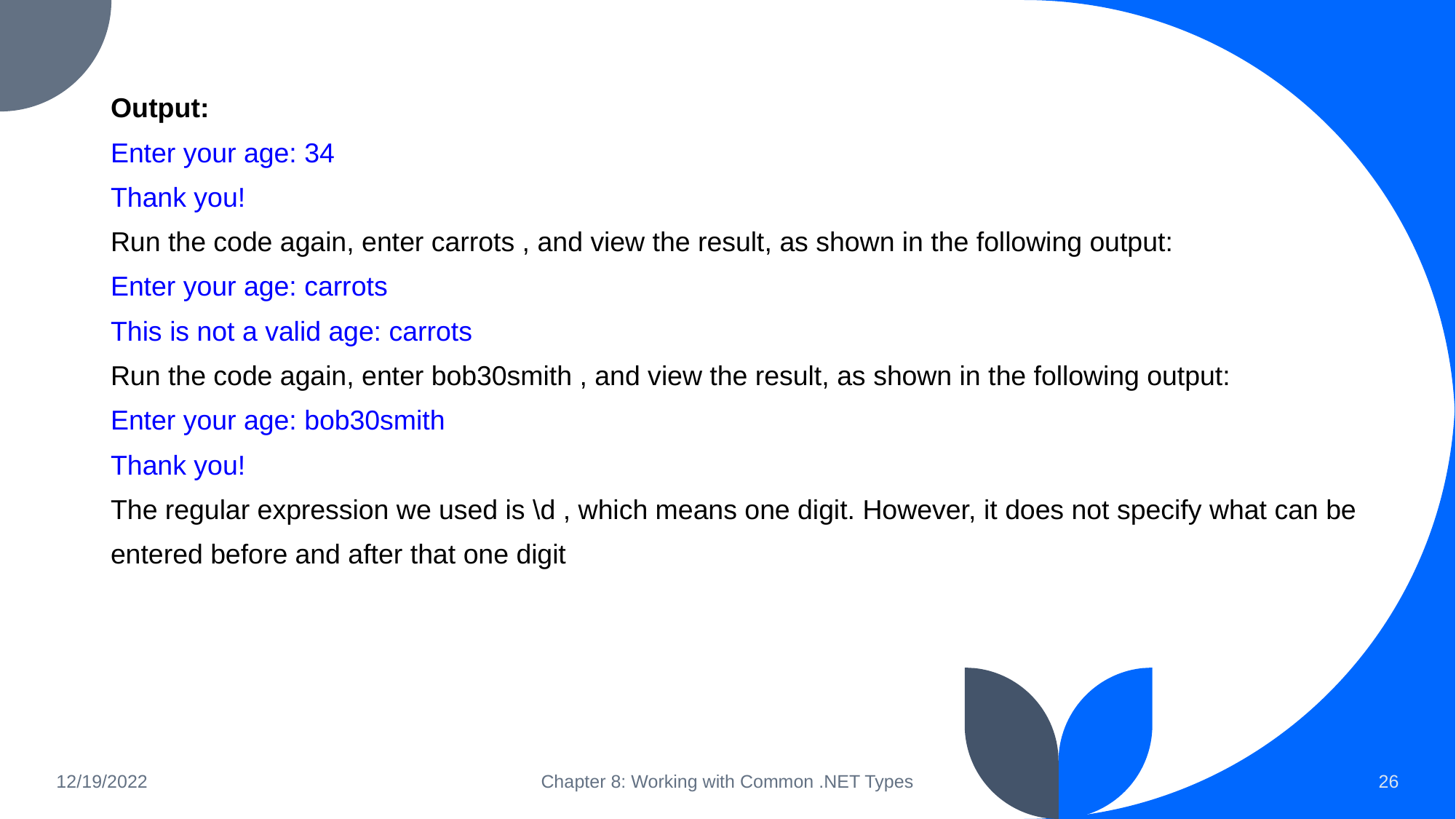

Output:
Enter your age: 34
Thank you!
Run the code again, enter carrots , and view the result, as shown in the following output:
Enter your age: carrots
This is not a valid age: carrots
Run the code again, enter bob30smith , and view the result, as shown in the following output:
Enter your age: bob30smith
Thank you!
The regular expression we used is \d , which means one digit. However, it does not specify what can be
entered before and after that one digit
12/19/2022
Chapter 8: Working with Common .NET Types
26